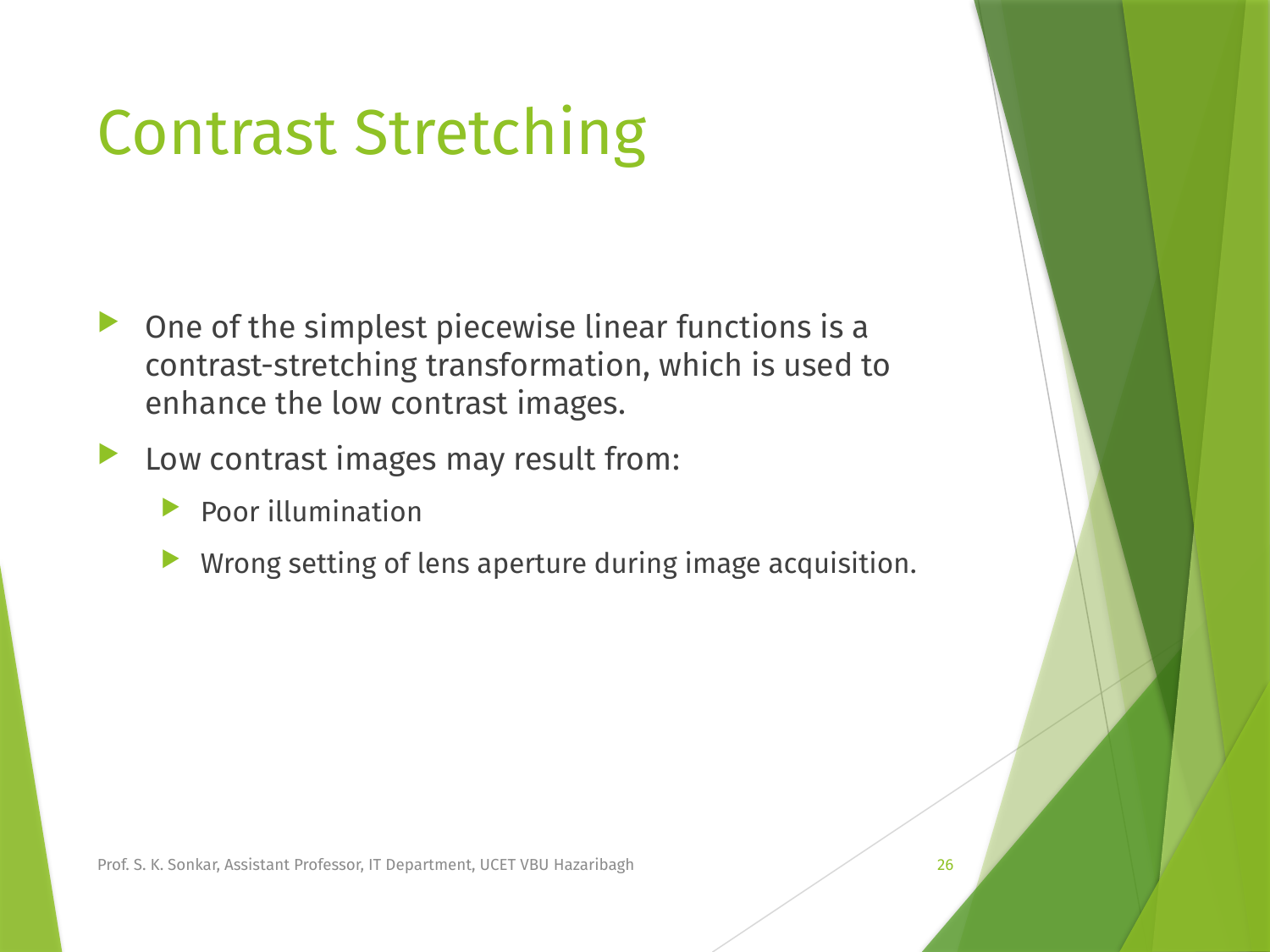

# Contrast Stretching
One of the simplest piecewise linear functions is a contrast-stretching transformation, which is used to enhance the low contrast images.
Low contrast images may result from:
Poor illumination
Wrong setting of lens aperture during image acquisition.

Prof. S. K. Sonkar, Assistant Professor, IT Department, UCET VBU Hazaribagh
26